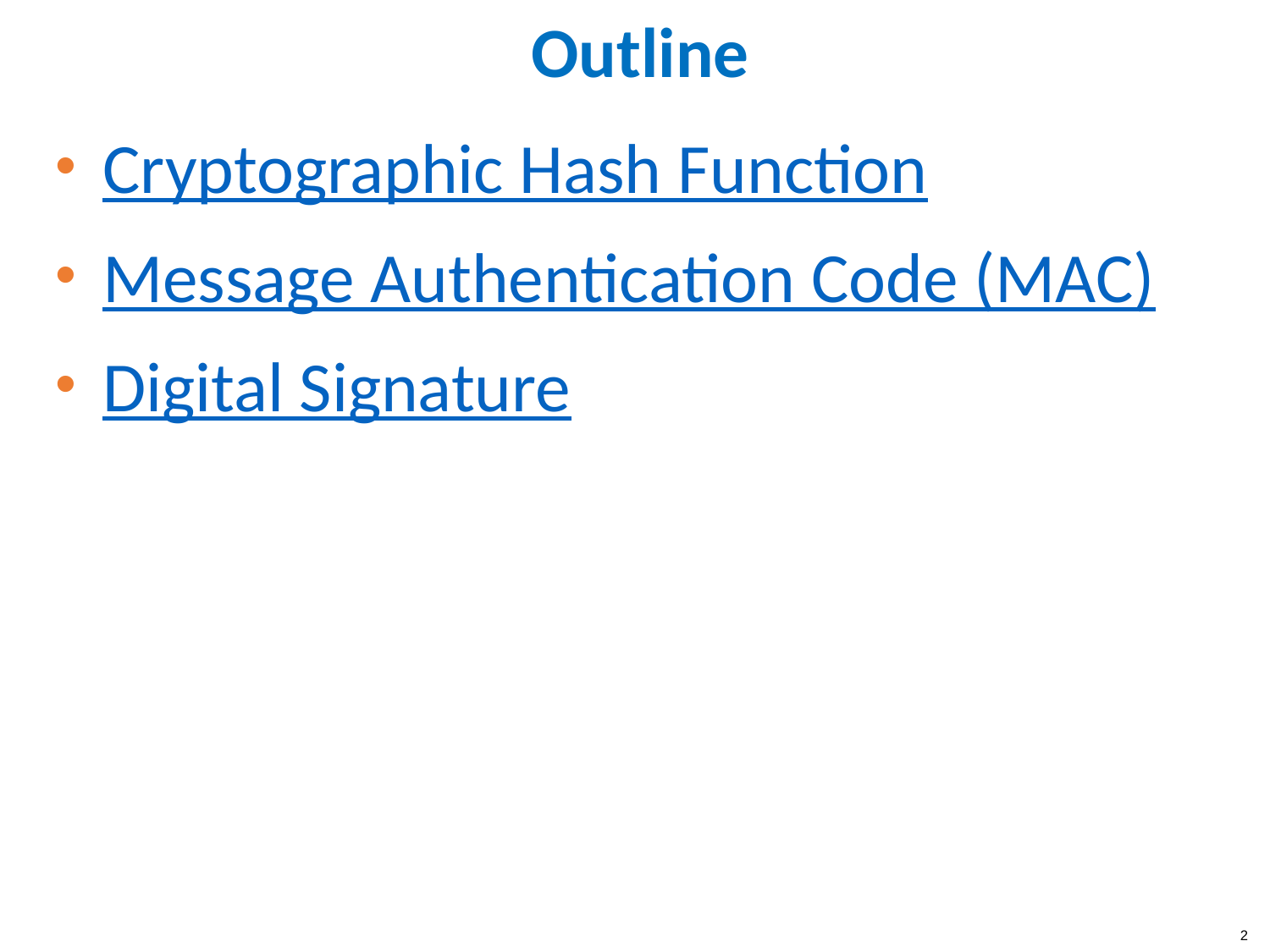

# Outline
Cryptographic Hash Function
Message Authentication Code (MAC)
Digital Signature

2